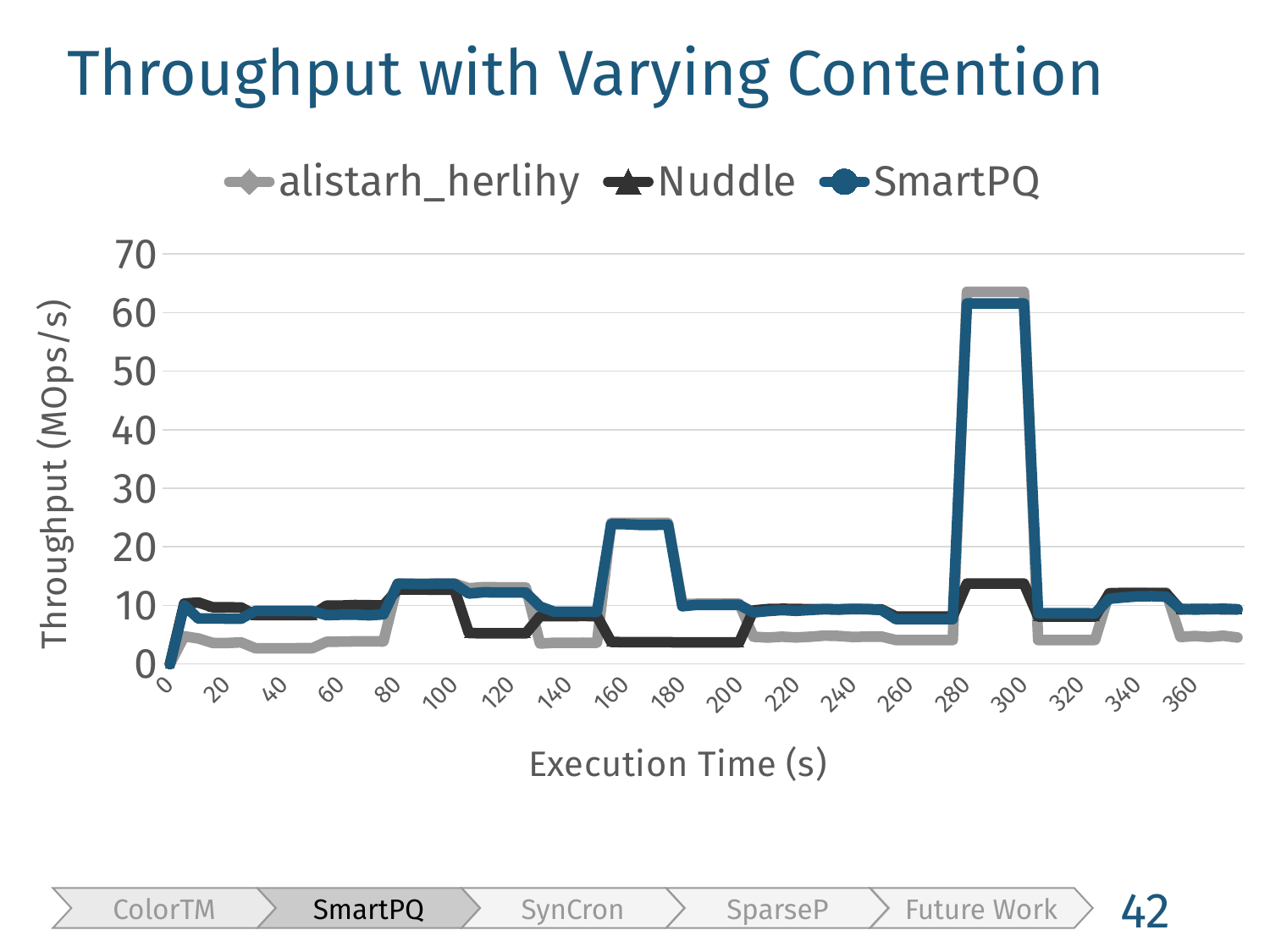

Throughput with Varying Contention

### Chart

| Category |  |  |  |
|---|---|---|---|
| 0 | 0.0 | 0.0 | 0.0 |
| 5 | 4.732 | 10.321 | 9.996 |
| 10 | 4.355 | 10.491 | 7.753 |
| 15 | 3.593 | 9.689 | 7.781 |
| 20 | 3.579 | 9.683 | 7.744 |
| 25 | 3.687 | 9.644 | 7.723 |
| 30 | 2.693 | 8.349 | 9.06 |
| 35 | 2.681 | 8.349 | 9.055 |
| 40 | 2.683 | 8.35 | 9.053 |
| 45 | 2.691 | 8.347 | 9.052 |
| 50 | 2.692 | 8.348 | 9.051 |
| 55 | 3.787 | 9.955 | 8.333 |
| 60 | 3.818 | 9.968 | 8.411 |
| 65 | 3.863 | 10.065 | 8.43 |
| 70 | 3.871 | 10.029 | 8.307 |
| 75 | 3.84 | 9.985 | 8.472 |
| 80 | 13.728 | 12.726 | 13.69 |
| 85 | 13.692 | 12.708 | 13.677 |
| 90 | 13.688 | 12.701 | 13.663 |
| 95 | 13.721 | 12.682 | 13.702 |
| 100 | 13.723 | 12.662 | 13.683 |
| 105 | 12.924 | 5.287 | 12.017 |
| 110 | 13.115 | 5.222 | 12.244 |
| 115 | 13.094 | 5.224 | 12.212 |
| 120 | 13.093 | 5.224 | 12.207 |
| 125 | 13.07 | 5.224 | 12.185 |
| 130 | 3.488 | 8.146 | 9.806 |
| 135 | 3.625 | 8.179 | 8.914 |
| 140 | 3.624 | 8.179 | 8.914 |
| 145 | 3.627 | 8.183 | 8.913 |
| 150 | 3.625 | 8.179 | 8.907 |
| 155 | 24.096 | 3.765 | 23.873 |
| 160 | 24.1 | 3.714 | 23.858 |
| 165 | 24.09 | 3.714 | 23.739 |
| 170 | 24.092 | 3.714 | 23.738 |
| 175 | 24.089 | 3.714 | 23.786 |
| 180 | 10.258 | 3.671 | 9.857 |
| 185 | 10.276 | 3.69 | 10.091 |
| 190 | 10.277 | 3.69 | 10.093 |
| 195 | 10.285 | 3.692 | 10.097 |
| 200 | 10.286 | 3.691 | 10.097 |
| 205 | 4.654 | 9.145 | 8.789 |
| 210 | 4.503 | 9.371 | 9.034 |
| 215 | 4.662 | 9.419 | 9.199 |
| 220 | 4.523 | 9.402 | 9.076 |
| 225 | 4.654 | 9.342 | 9.219 |
| 230 | 4.839 | 9.349 | 9.366 |
| 235 | 4.785 | 9.332 | 9.294 |
| 240 | 4.607 | 9.376 | 9.411 |
| 245 | 4.682 | 9.351 | 9.352 |
| 250 | 4.679 | 9.323 | 9.212 |
| 255 | 4.094 | 8.101 | 7.656 |
| 260 | 4.095 | 8.103 | 7.656 |
| 265 | 4.096 | 8.104 | 7.659 |
| 270 | 4.096 | 8.1 | 7.656 |
| 275 | 4.095 | 8.104 | 7.648 |
| 280 | 63.541 | 13.733 | 61.559 |
| 285 | 63.54 | 13.734 | 61.559 |
| 290 | 63.542 | 13.735 | 61.555 |
| 295 | 63.537 | 13.735 | 61.562 |
| 300 | 63.547 | 13.733 | 61.559 |
| 305 | 4.088 | 8.101 | 8.644 |
| 310 | 4.094 | 8.103 | 8.659 |
| 315 | 4.095 | 8.102 | 8.657 |
| 320 | 4.095 | 8.105 | 8.658 |
| 325 | 4.096 | 8.099 | 8.645 |
| 330 | 12.115 | 12.031 | 11.127 |
| 335 | 12.176 | 12.054 | 11.36 |
| 340 | 12.203 | 12.051 | 11.552 |
| 345 | 12.201 | 12.045 | 11.585 |
| 350 | 12.176 | 12.039 | 11.477 |
| 355 | 4.602 | 9.299 | 9.419 |
| 360 | 4.777 | 9.408 | 9.279 |
| 365 | 4.613 | 9.373 | 9.354 |
| 370 | 4.828 | 9.33 | 9.434 |
| 375 | 4.517 | 9.334 | 9.332 |
42
ColorTM
SmartPQ
SynCron
SparseP
Future Work